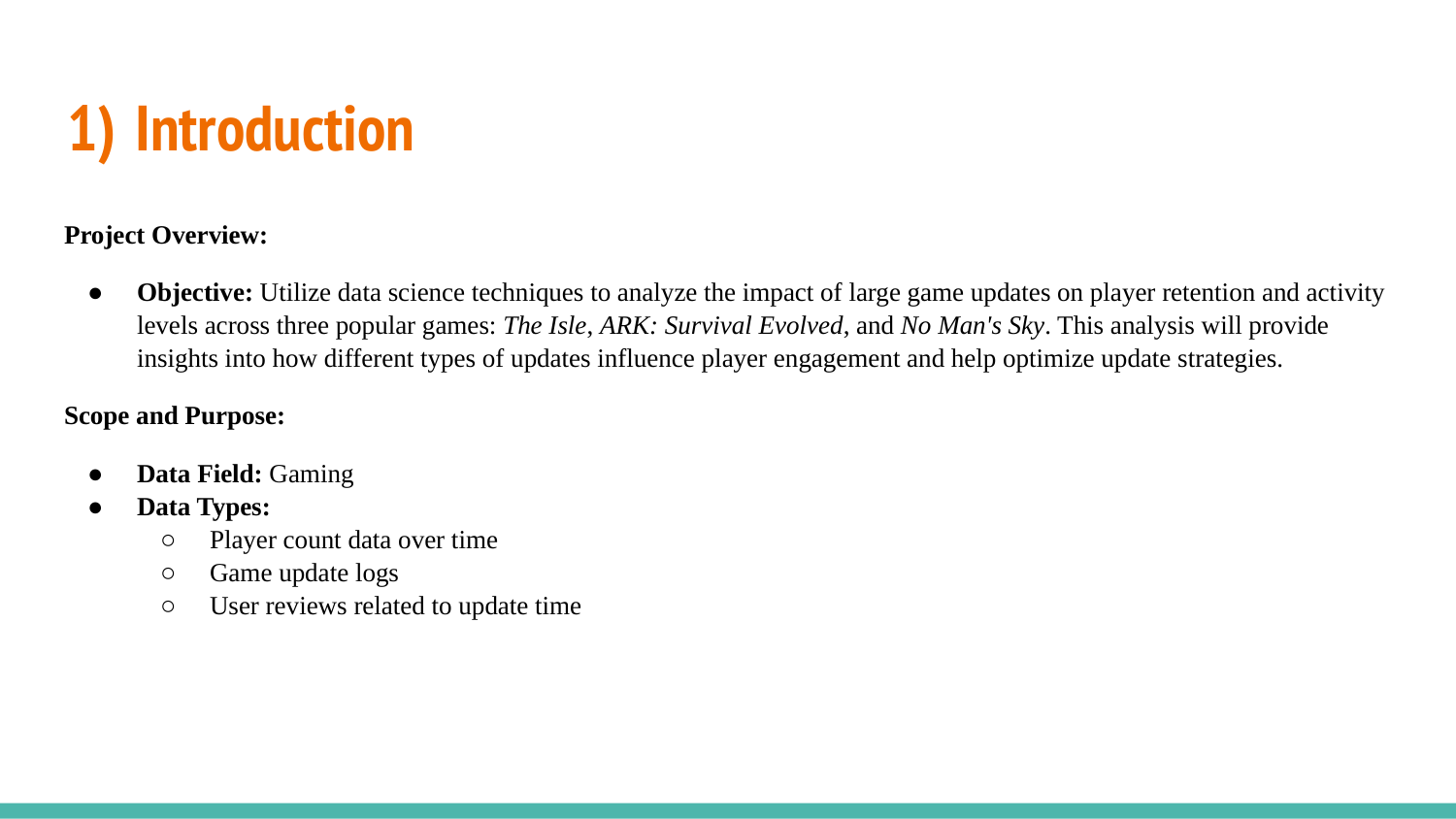

# Introduction
Project Overview:
Objective: Utilize data science techniques to analyze the impact of large game updates on player retention and activity levels across three popular games: The Isle, ARK: Survival Evolved, and No Man's Sky. This analysis will provide insights into how different types of updates influence player engagement and help optimize update strategies.
Scope and Purpose:
Data Field: Gaming
Data Types:
Player count data over time
Game update logs
User reviews related to update time